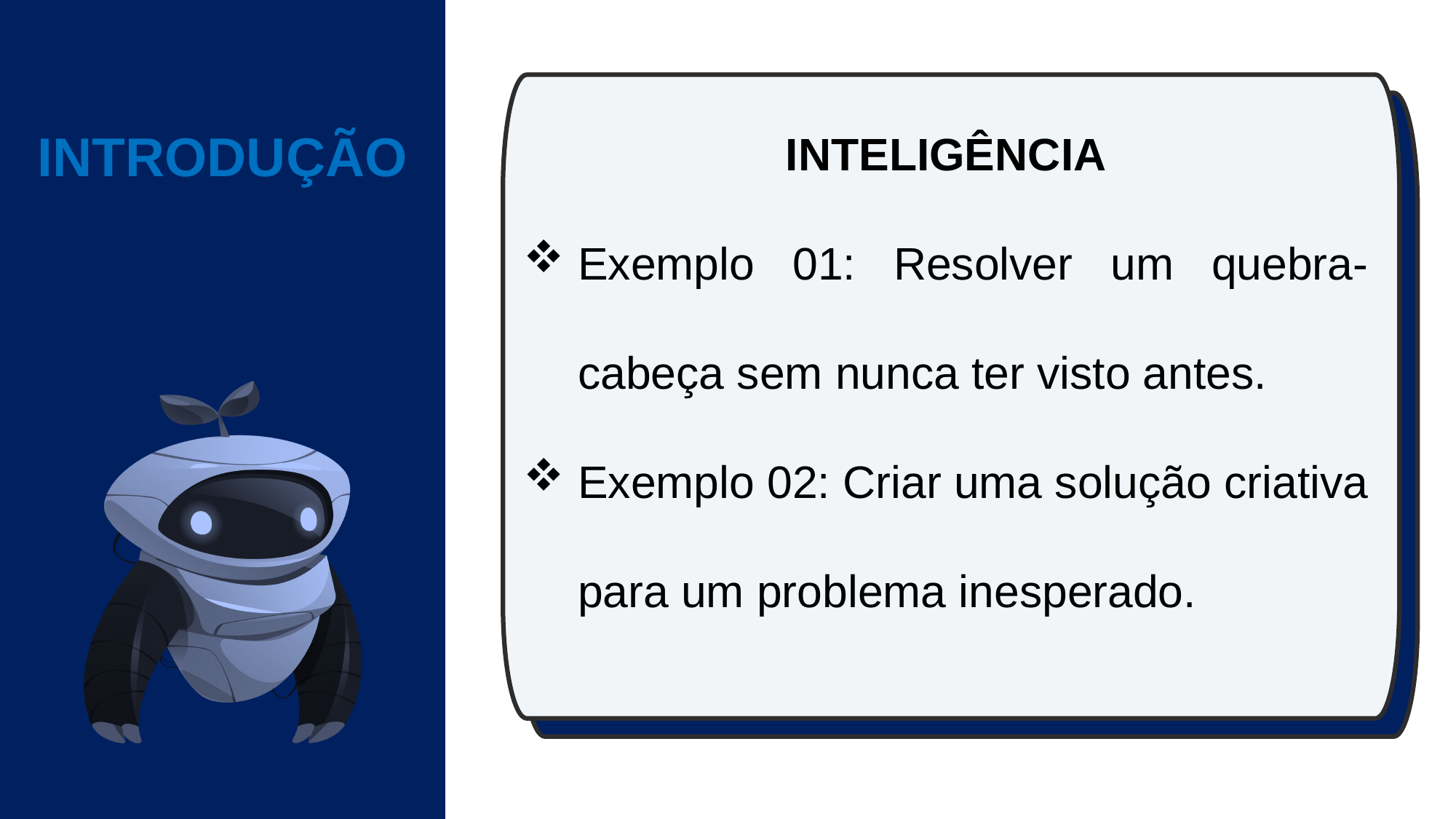

INTELIGÊNCIA
Exemplo 01: Resolver um quebra-cabeça sem nunca ter visto antes.
Exemplo 02: Criar uma solução criativa para um problema inesperado.
INTRODUÇÃO